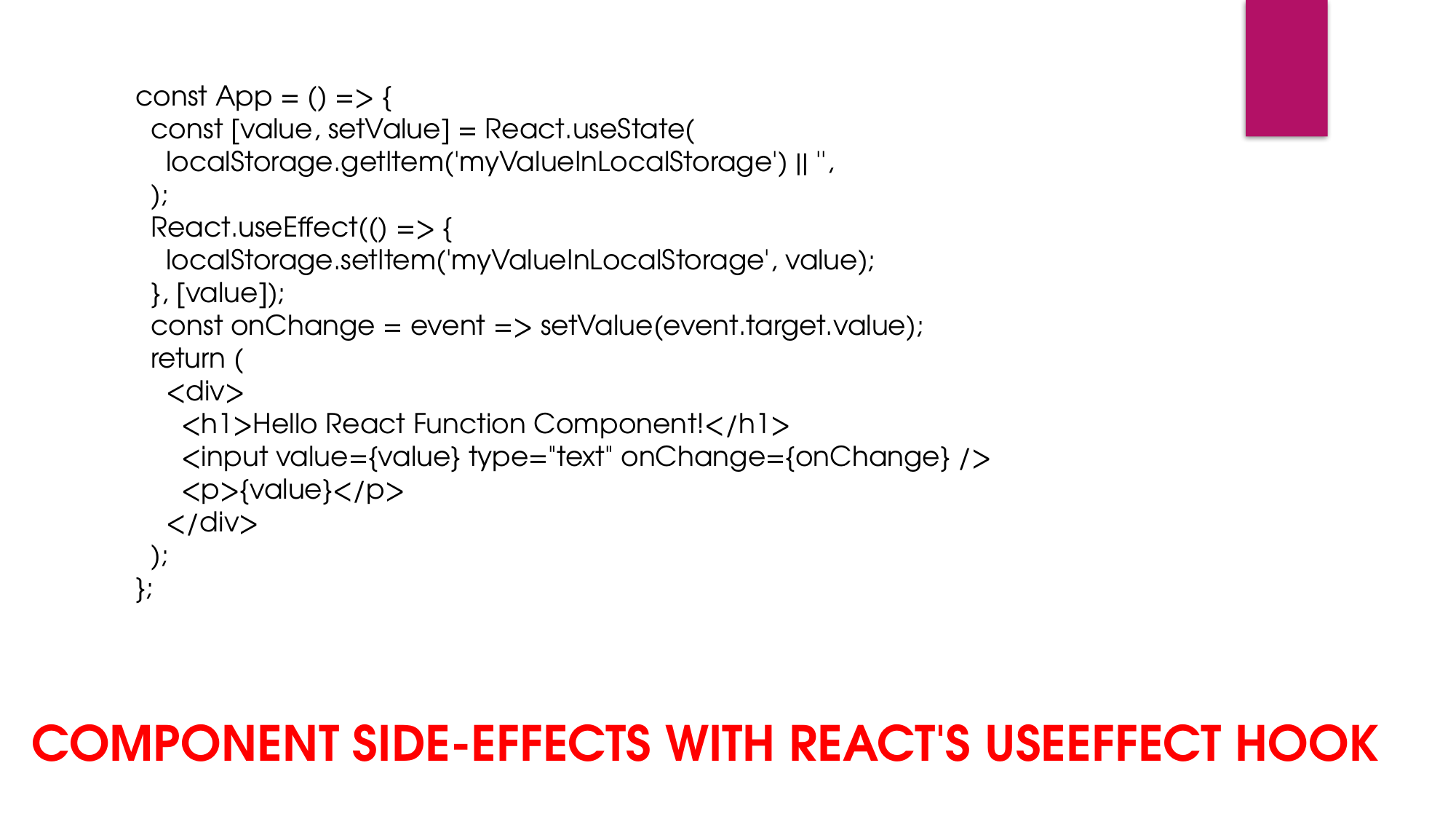

const App = () => {
  const [value, setValue] = React.useState(
    localStorage.getItem('myValueInLocalStorage') || '',
  );
  React.useEffect(() => {
    localStorage.setItem('myValueInLocalStorage', value);
  }, [value]);
  const onChange = event => setValue(event.target.value);
  return (
    <div>
      <h1>Hello React Function Component!</h1>
      <input value={value} type="text" onChange={onChange} />
      <p>{value}</p>
    </div>
  );
};
COMPONENT SIDE-EFFECTS WITH REACT'S USEEFFECT HOOK